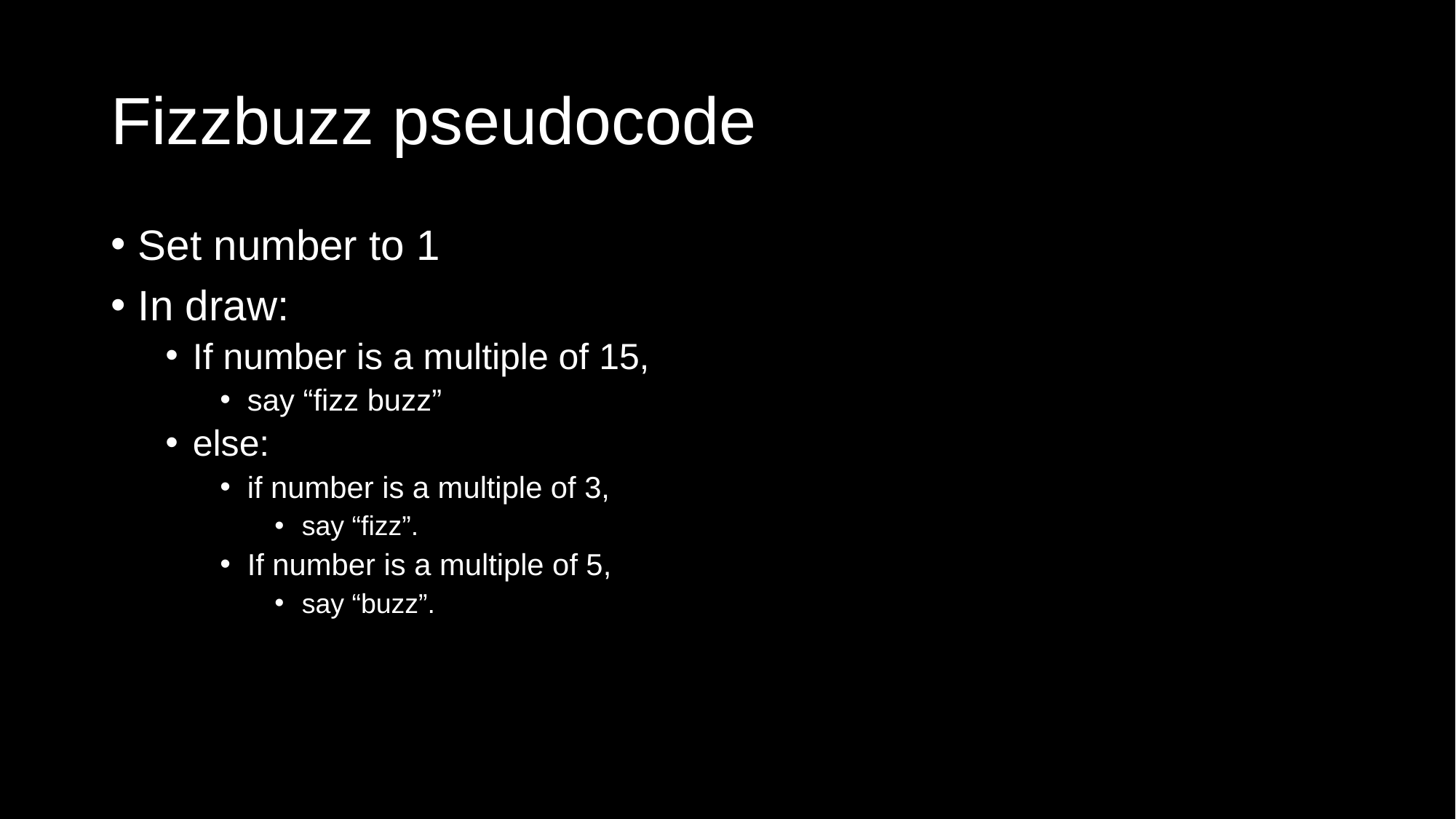

# Fizzbuzz pseudocode
Set number to 1
In draw:
If number is a multiple of 15,
say “fizz buzz”
else:
if number is a multiple of 3,
say “fizz”.
If number is a multiple of 5,
say “buzz”.